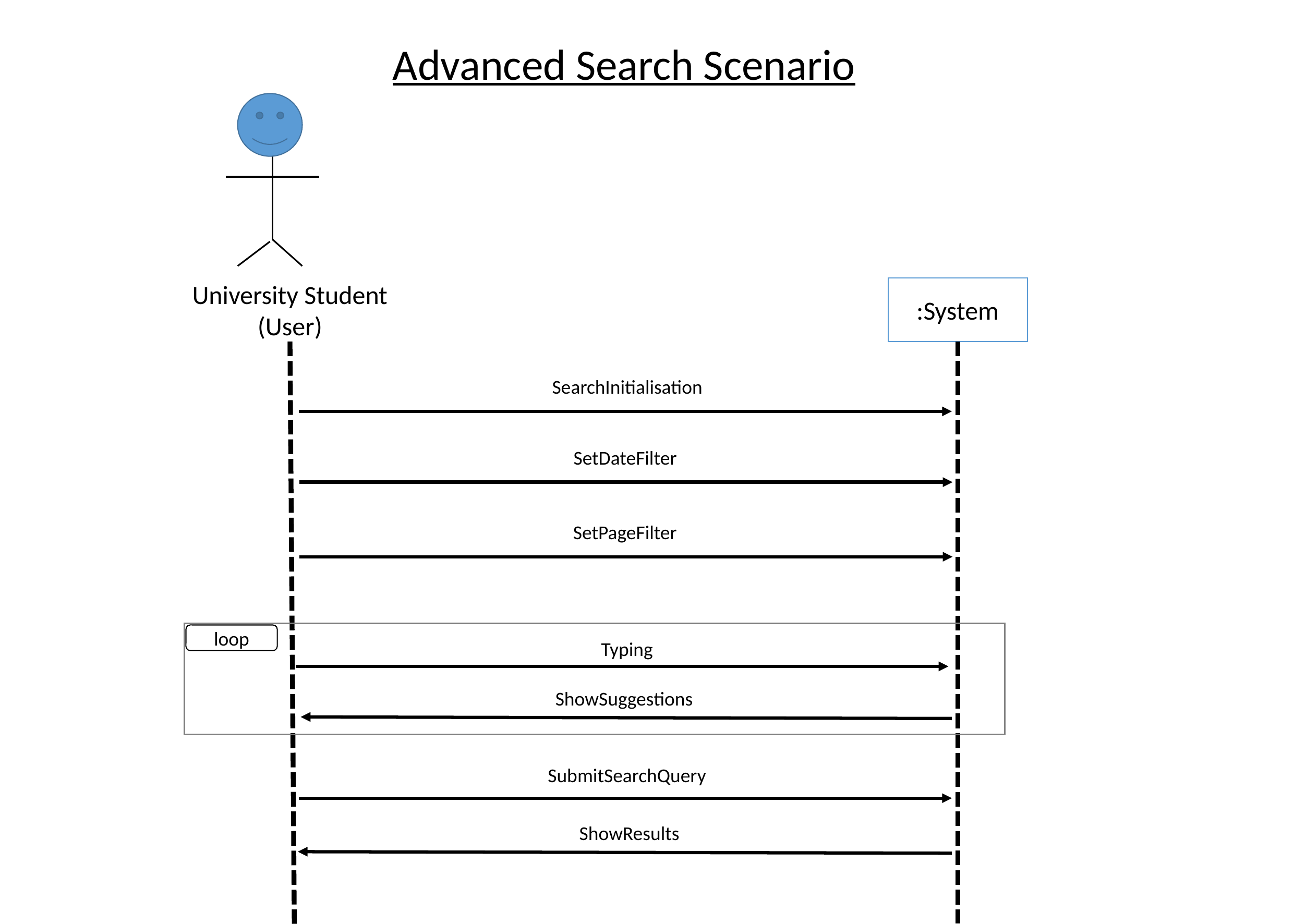

# Advanced Search Scenario

University Student (User)
:System
SearchInitialisation
SetDateFilter
SetPageFilter

loop
Typing
ShowSuggestions
SubmitSearchQuery
ShowResults